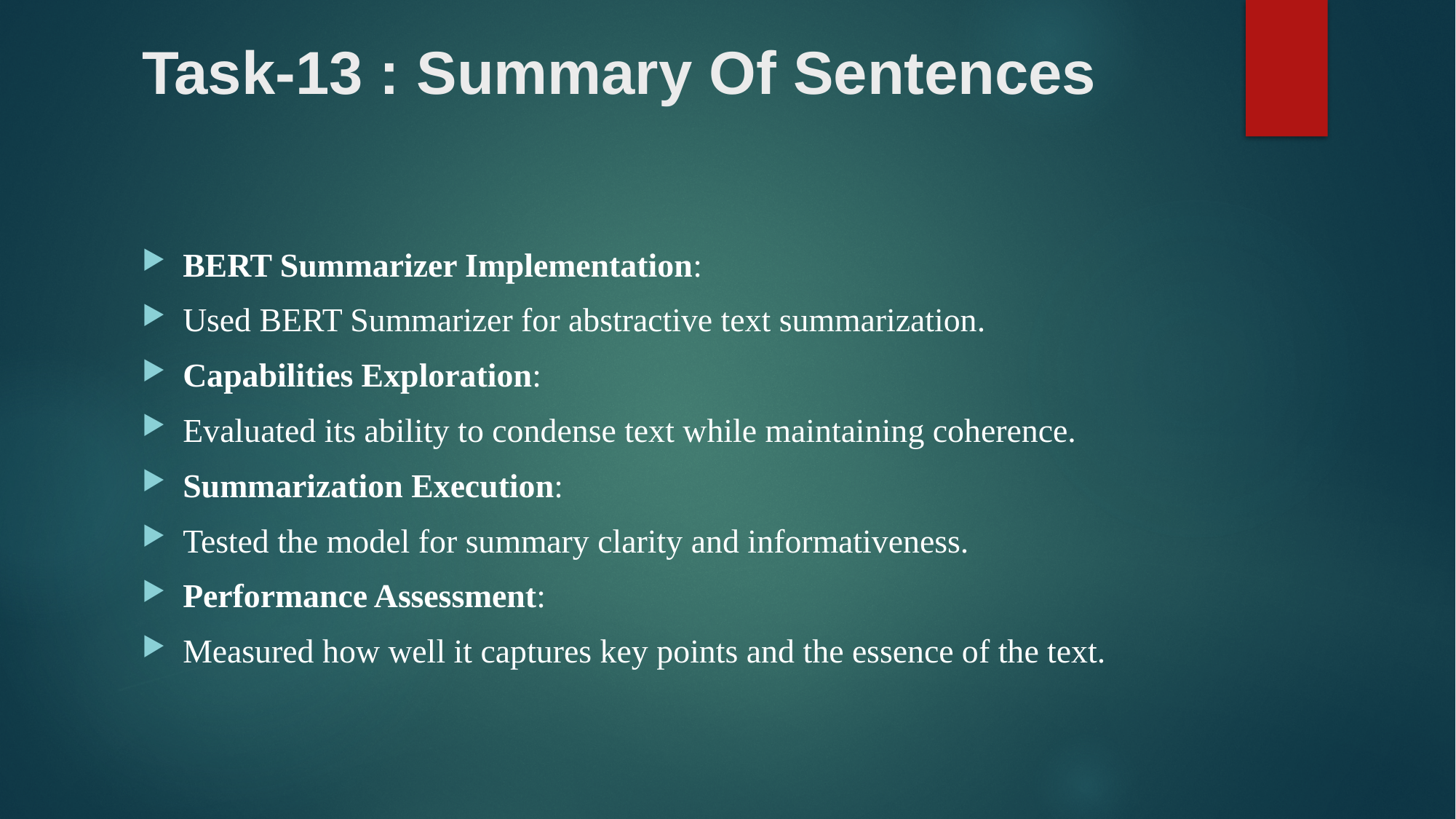

# Task-13 : Summary Of Sentences
BERT Summarizer Implementation:
Used BERT Summarizer for abstractive text summarization.
Capabilities Exploration:
Evaluated its ability to condense text while maintaining coherence.
Summarization Execution:
Tested the model for summary clarity and informativeness.
Performance Assessment:
Measured how well it captures key points and the essence of the text.